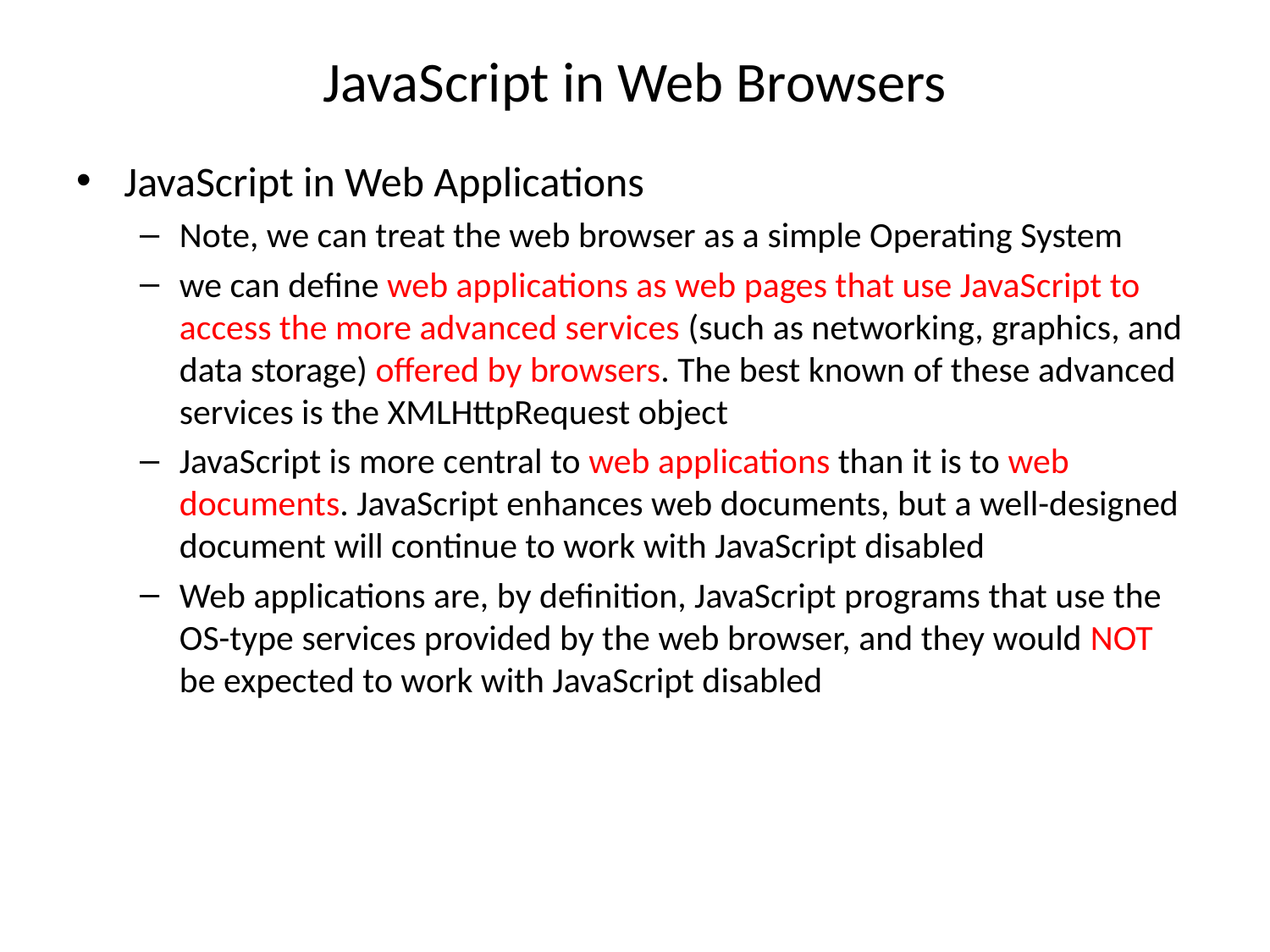

# JavaScript in Web Browsers
JavaScript in Web Applications
Note, we can treat the web browser as a simple Operating System
we can define web applications as web pages that use JavaScript to access the more advanced services (such as networking, graphics, and data storage) offered by browsers. The best known of these advanced services is the XMLHttpRequest object
JavaScript is more central to web applications than it is to web documents. JavaScript enhances web documents, but a well-designed document will continue to work with JavaScript disabled
Web applications are, by definition, JavaScript programs that use the OS-type services provided by the web browser, and they would NOT be expected to work with JavaScript disabled